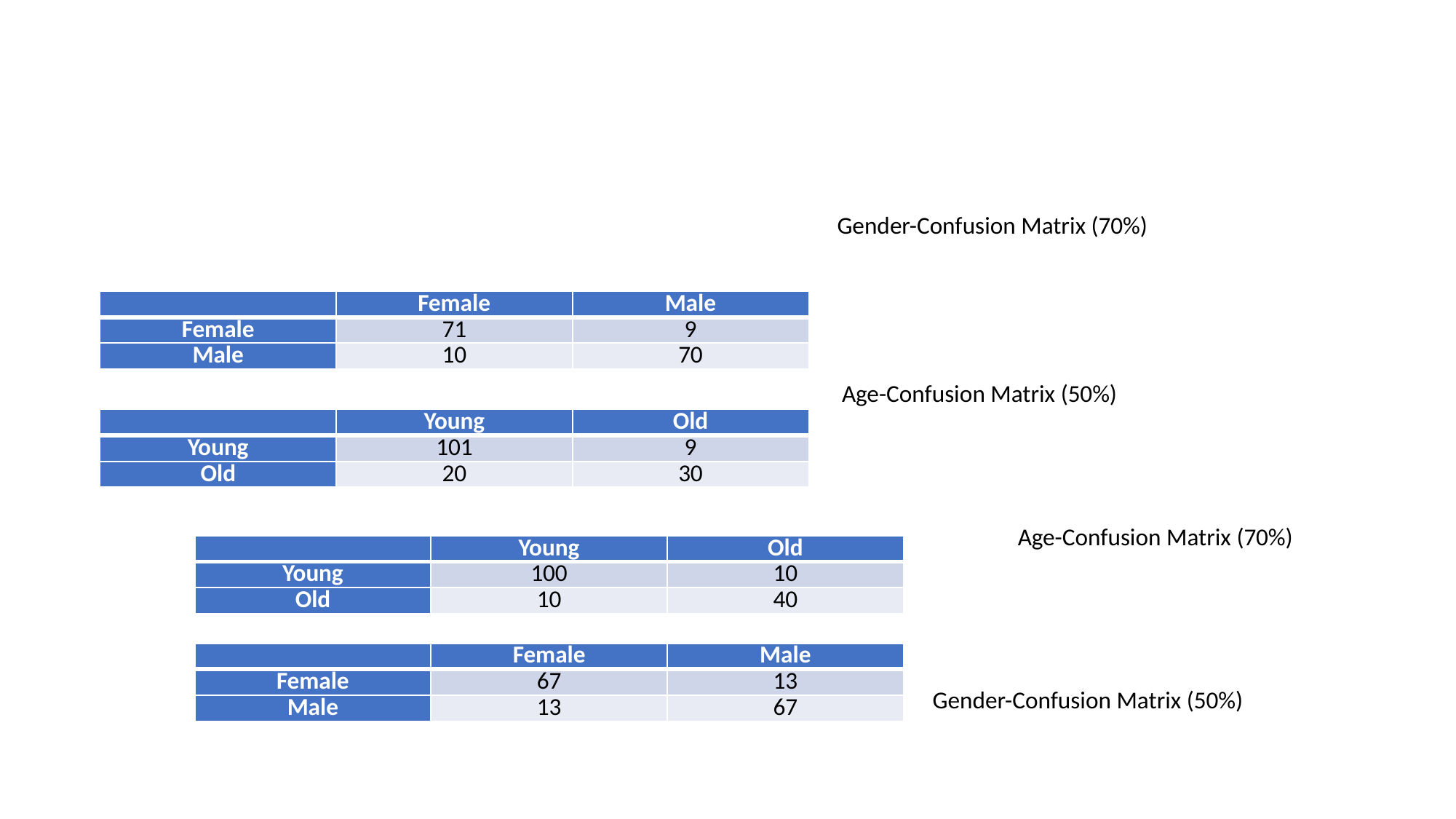

#
Gender-Confusion Matrix (70%)
|  | Female | Male |
| --- | --- | --- |
| Female | 71 | 9 |
| Male | 10 | 70 |
Age-Confusion Matrix (50%)
|  | Young | Old |
| --- | --- | --- |
| Young | 101 | 9 |
| Old | 20 | 30 |
Age-Confusion Matrix (70%)
|  | Young | Old |
| --- | --- | --- |
| Young | 100 | 10 |
| Old | 10 | 40 |
|  | Female | Male |
| --- | --- | --- |
| Female | 67 | 13 |
| Male | 13 | 67 |
Gender-Confusion Matrix (50%)